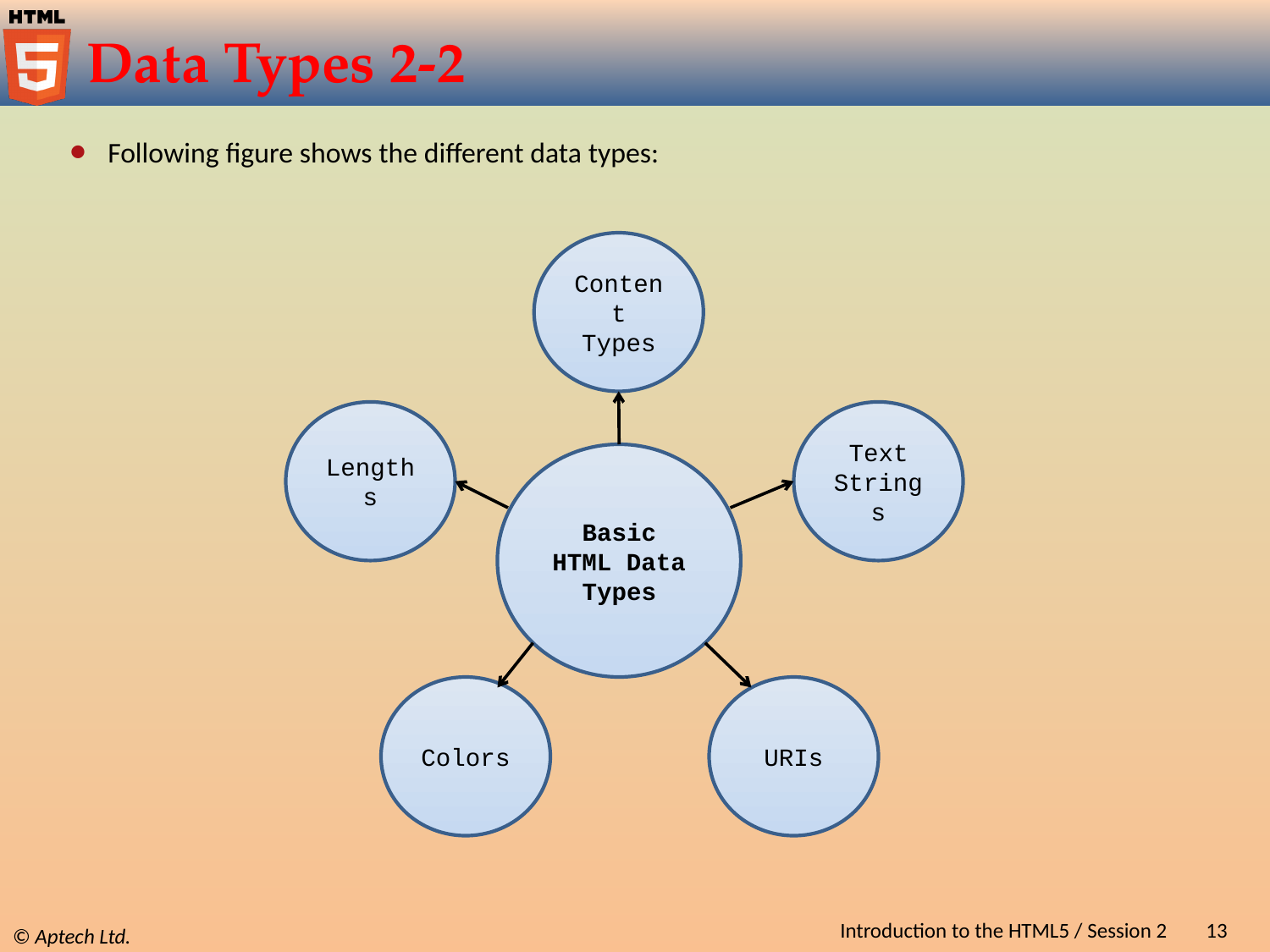

# Data Types 2-2
Following figure shows the different data types:
Content Types
Lengths
Text Strings
Basic HTML Data Types
Colors
URIs
Introduction to the HTML5 / Session 2
13